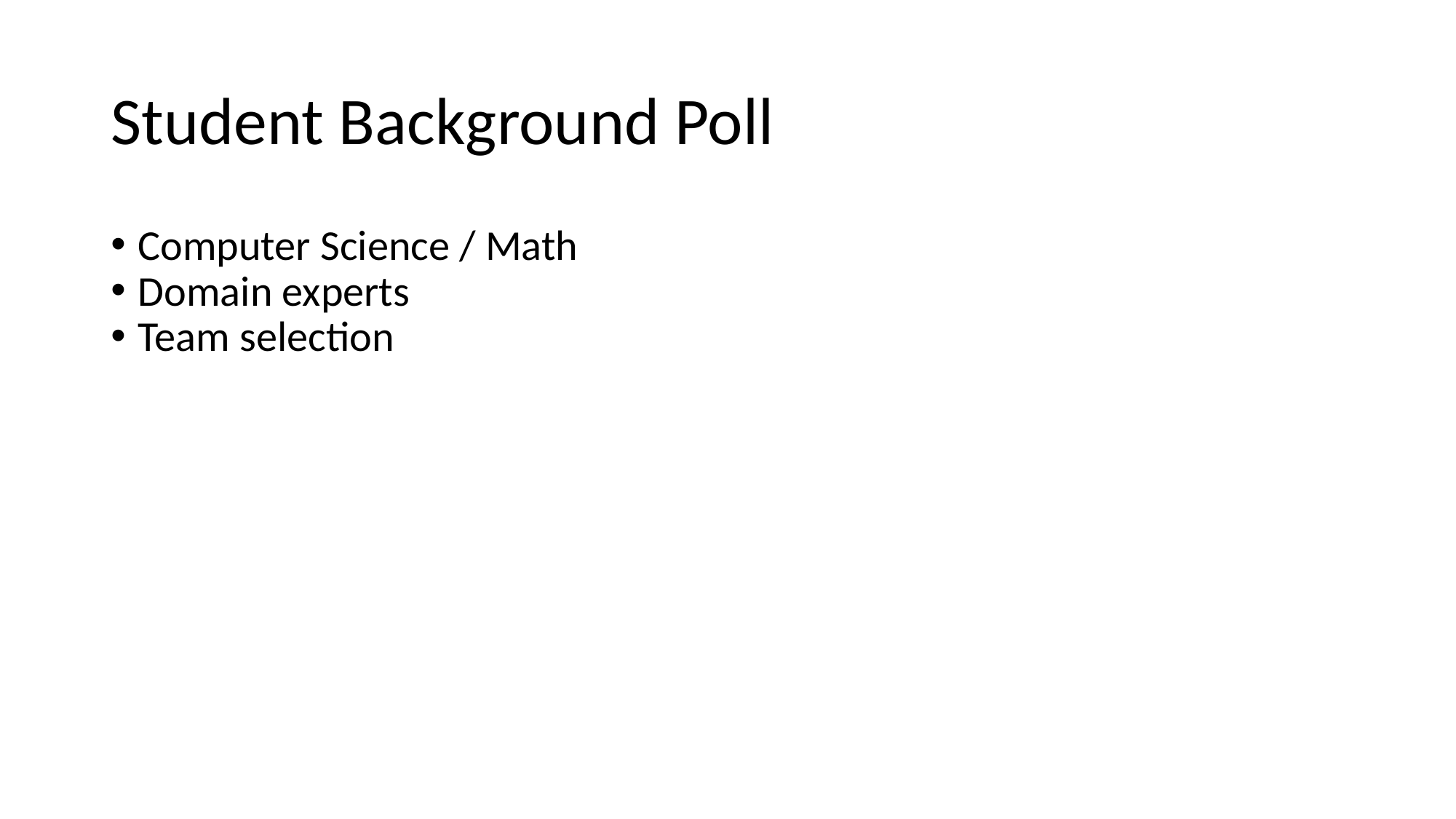

Student Background Poll
Computer Science / Math
Domain experts
Team selection